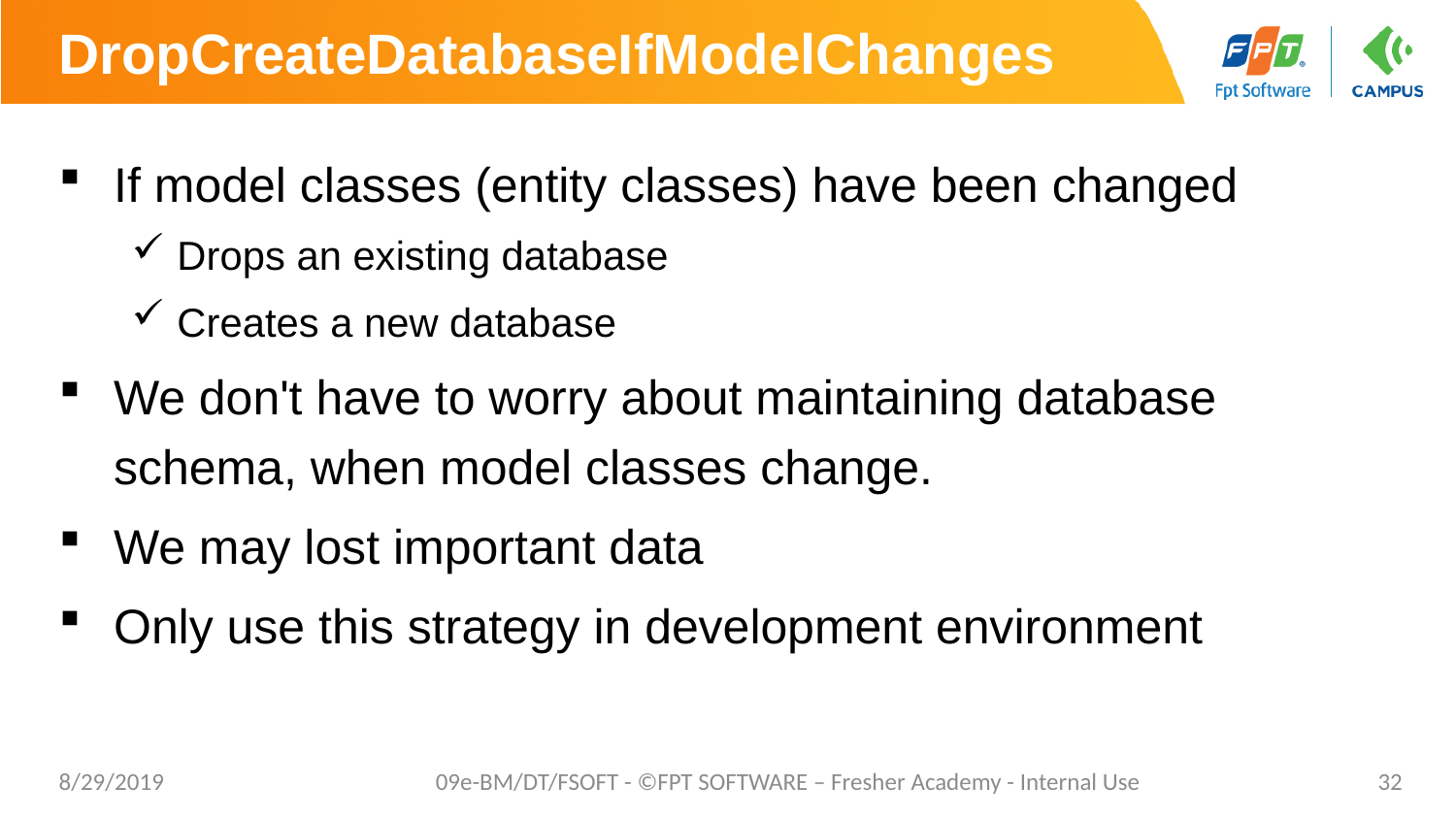

# DropCreateDatabaseIfModelChanges
If model classes (entity classes) have been changed
Drops an existing database
Creates a new database
We don't have to worry about maintaining database schema, when model classes change.
We may lost important data
Only use this strategy in development environment
8/29/2019
09e-BM/DT/FSOFT - ©FPT SOFTWARE – Fresher Academy - Internal Use
32